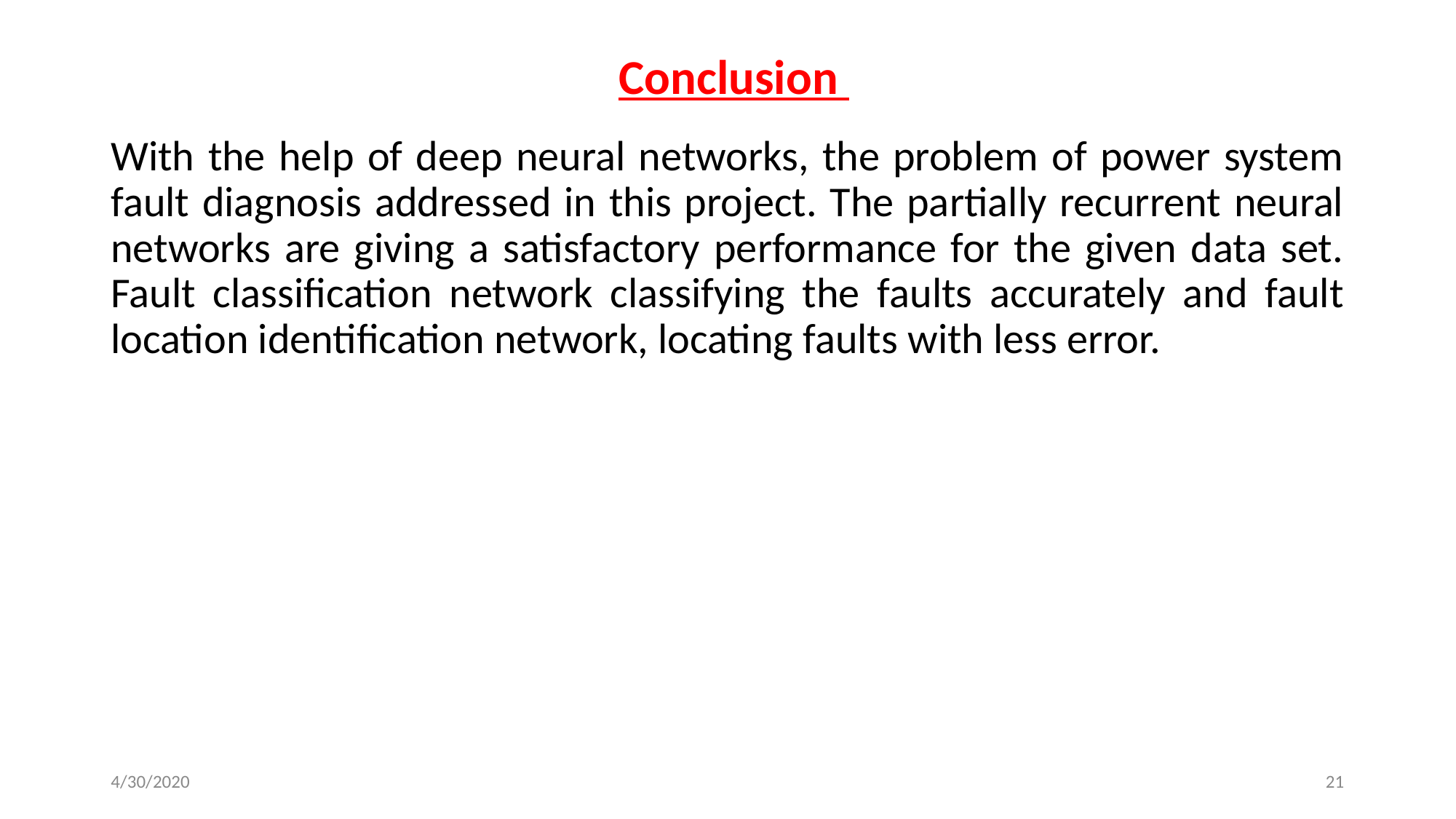

Conclusion
With the help of deep neural networks, the problem of power system fault diagnosis addressed in this project. The partially recurrent neural networks are giving a satisfactory performance for the given data set. Fault classification network classifying the faults accurately and fault location identification network, locating faults with less error.
4/30/2020
21